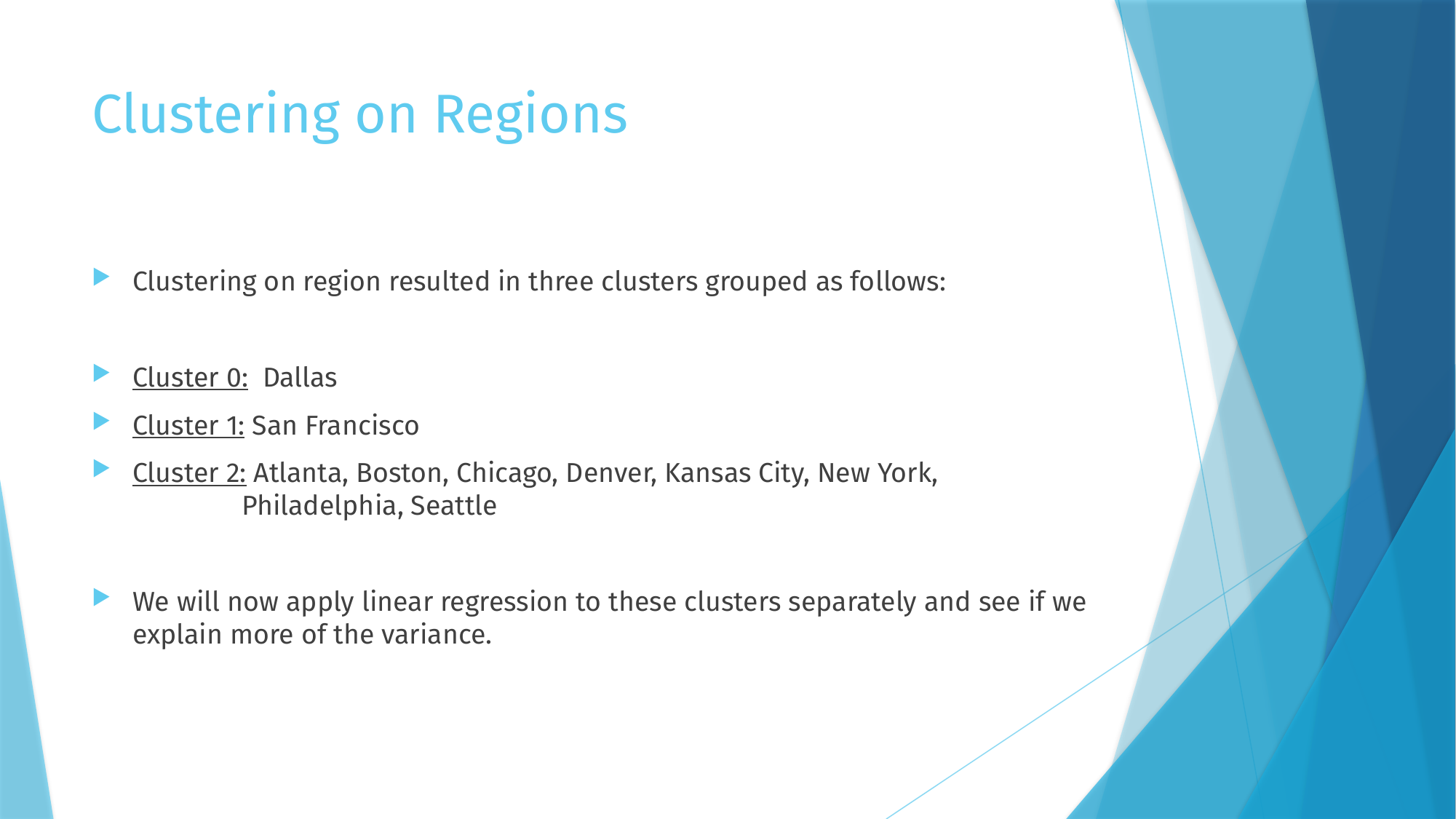

# Clustering on Regions
Clustering on region resulted in three clusters grouped as follows:

Cluster 0:  Dallas
Cluster 1: San Francisco
Cluster 2: Atlanta, Boston, Chicago, Denver, Kansas City, New York, 		Philadelphia, Seattle

We will now apply linear regression to these clusters separately and see if we explain more of the variance.